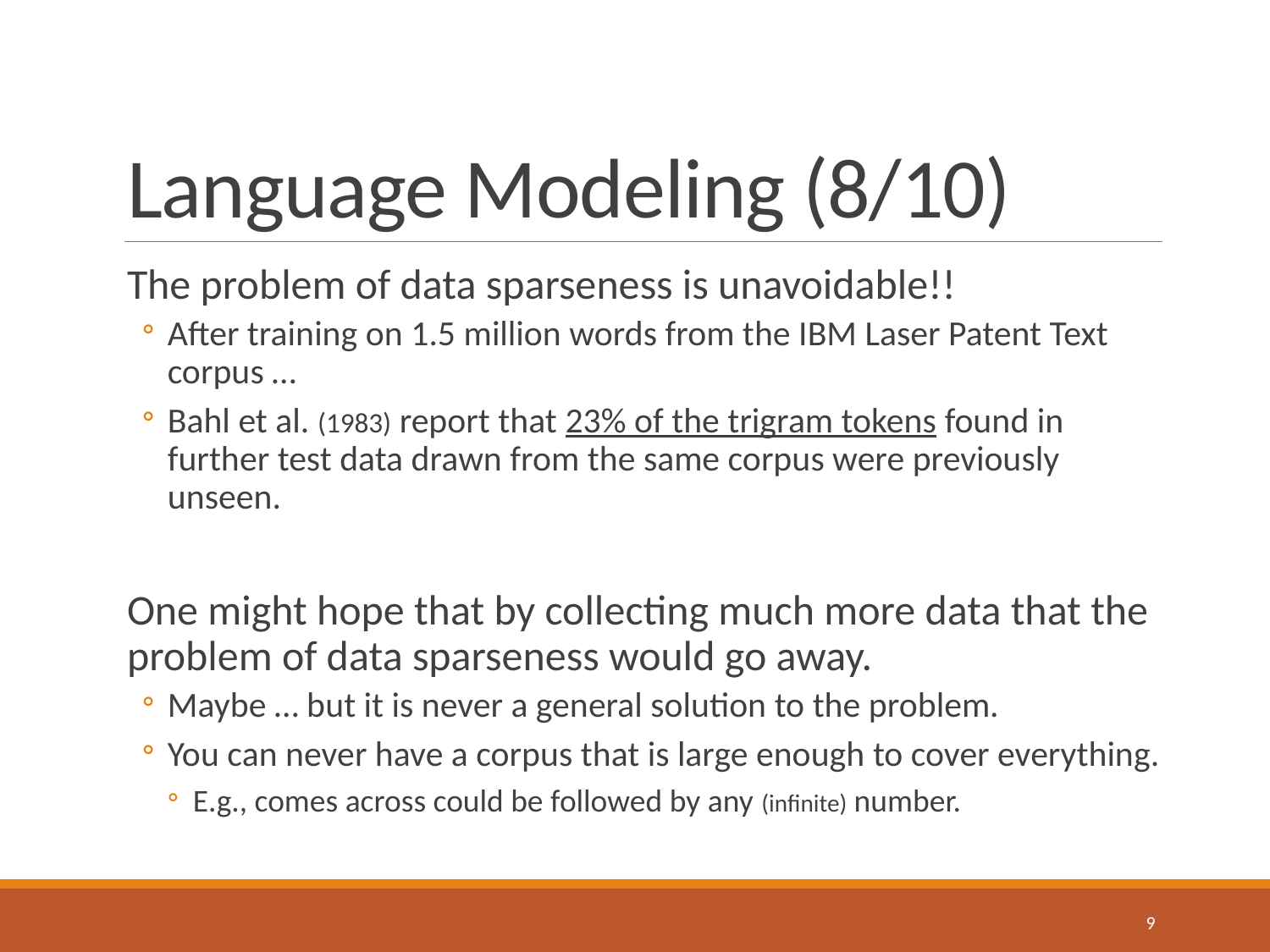

# Language Modeling (8/10)
The problem of data sparseness is unavoidable!!
After training on 1.5 million words from the IBM Laser Patent Text corpus …
Bahl et al. (1983) report that 23% of the trigram tokens found in further test data drawn from the same corpus were previously unseen.

One might hope that by collecting much more data that the problem of data sparseness would go away.
Maybe … but it is never a general solution to the problem.
You can never have a corpus that is large enough to cover everything.
E.g., comes across could be followed by any (infinite) number.
9